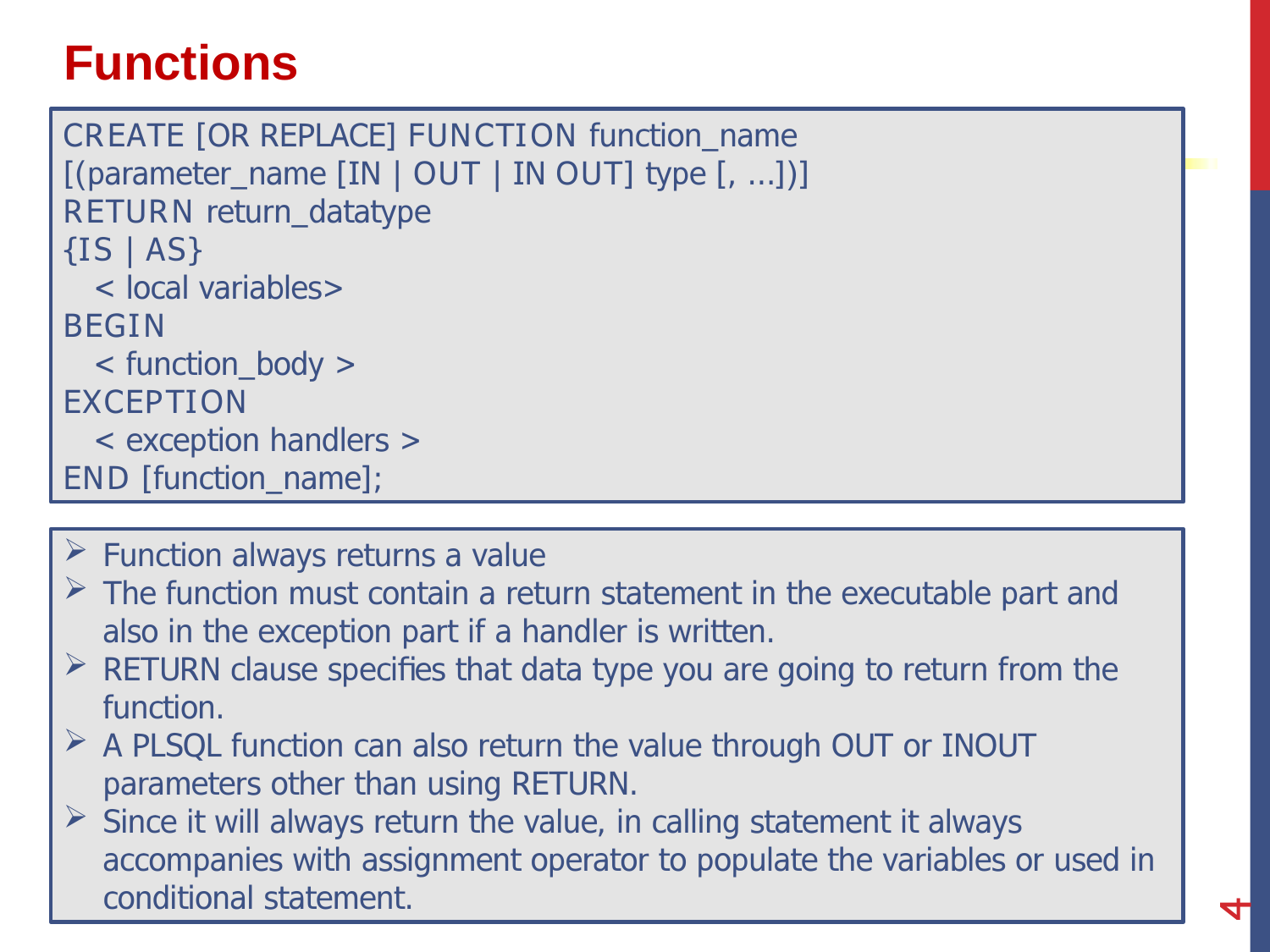

Functions
CREATE [OR REPLACE] FUNCTION function_name
[(parameter_name [IN | OUT | IN OUT] type [, ...])]
RETURN return_datatype
{IS | AS}
   < local variables>
BEGIN
   < function_body >
EXCEPTION
   < exception handlers >
END [function_name];
Function always returns a value
The function must contain a return statement in the executable part and also in the exception part if a handler is written.
RETURN clause specifies that data type you are going to return from the function.
A PLSQL function can also return the value through OUT or INOUT parameters other than using RETURN.
Since it will always return the value, in calling statement it always accompanies with assignment operator to populate the variables or used in conditional statement.
4